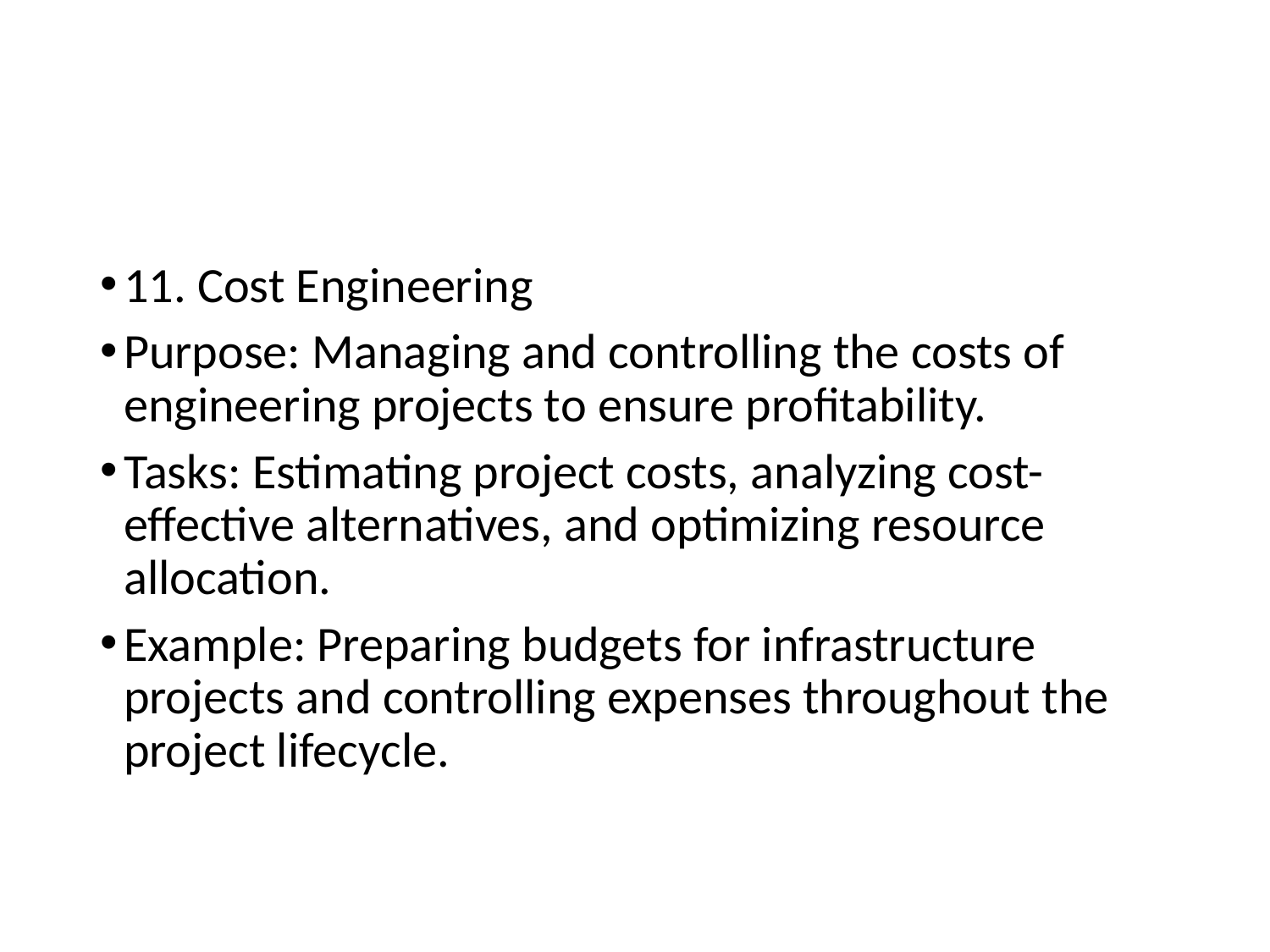

#
11. Cost Engineering
Purpose: Managing and controlling the costs of engineering projects to ensure profitability.
Tasks: Estimating project costs, analyzing cost-effective alternatives, and optimizing resource allocation.
Example: Preparing budgets for infrastructure projects and controlling expenses throughout the project lifecycle.